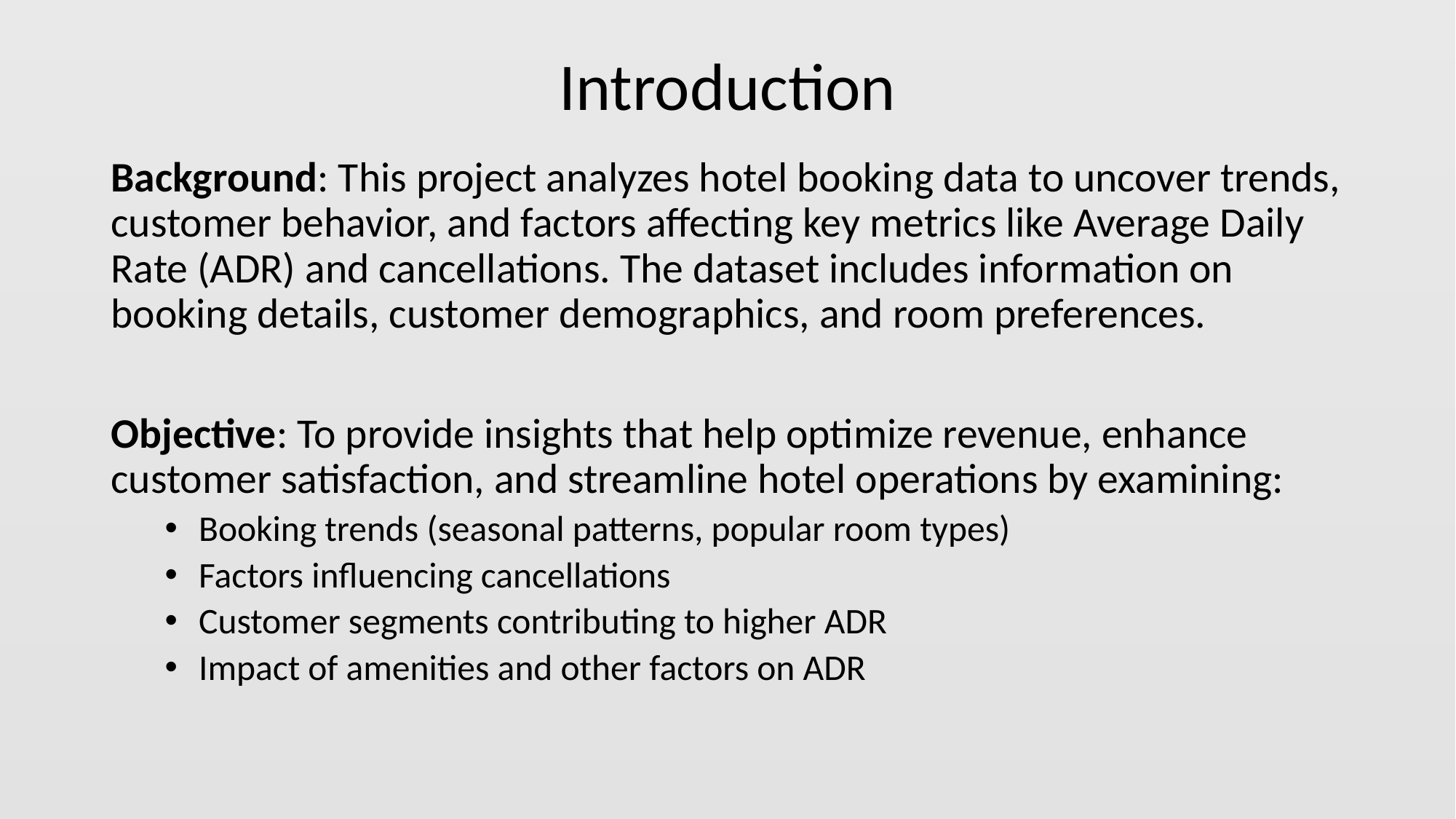

# Introduction
Background: This project analyzes hotel booking data to uncover trends, customer behavior, and factors affecting key metrics like Average Daily Rate (ADR) and cancellations. The dataset includes information on booking details, customer demographics, and room preferences.

Objective: To provide insights that help optimize revenue, enhance customer satisfaction, and streamline hotel operations by examining:
Booking trends (seasonal patterns, popular room types)
Factors influencing cancellations
Customer segments contributing to higher ADR
Impact of amenities and other factors on ADR